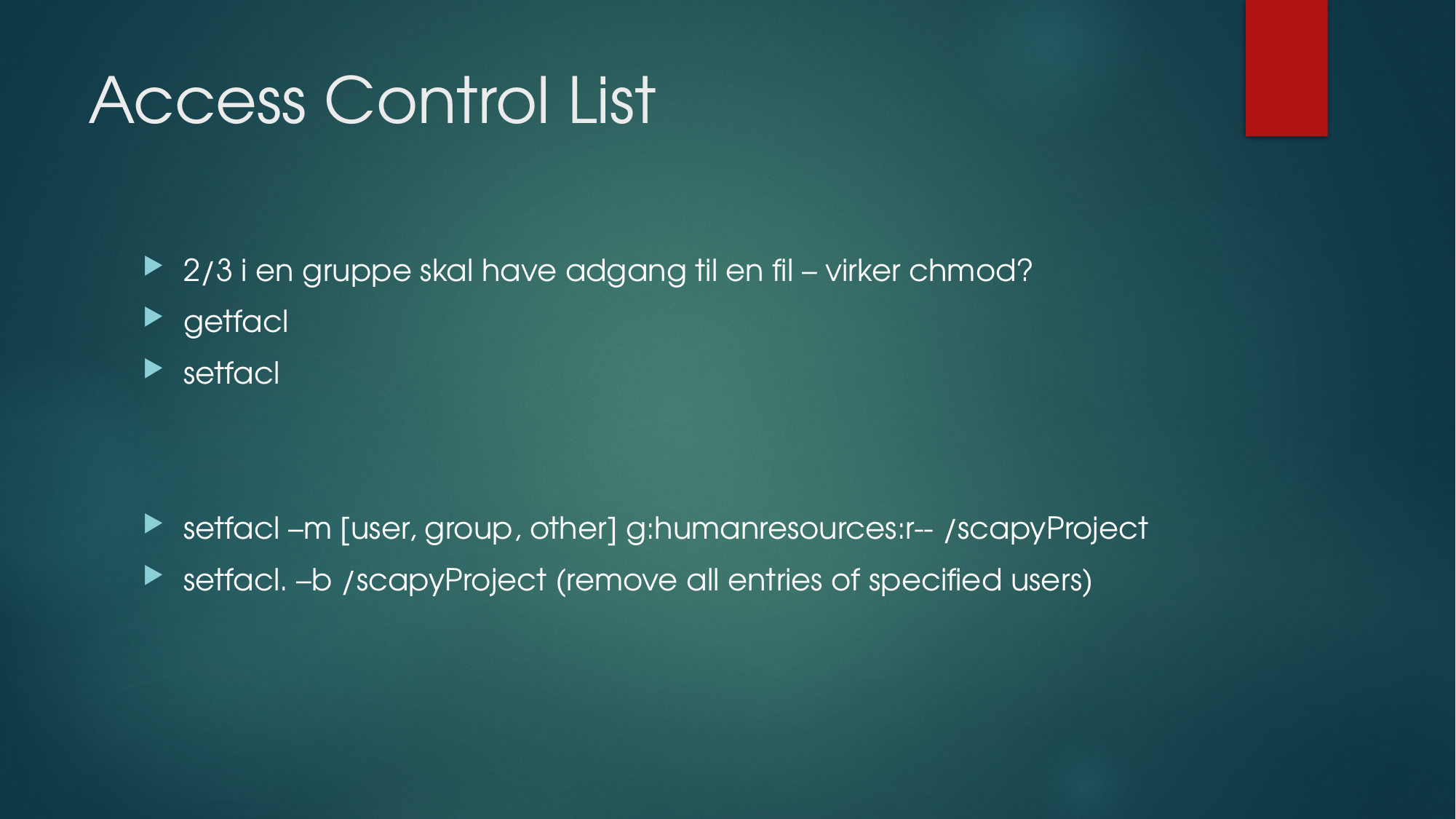

# Access Control List
2/3 i en gruppe skal have adgang til en fil – virker chmod?
getfacl
setfacl

setfacl –m [user, group, other] g:humanresources:r-- /scapyProject
setfacl. –b /scapyProject (remove all entries of specified users)